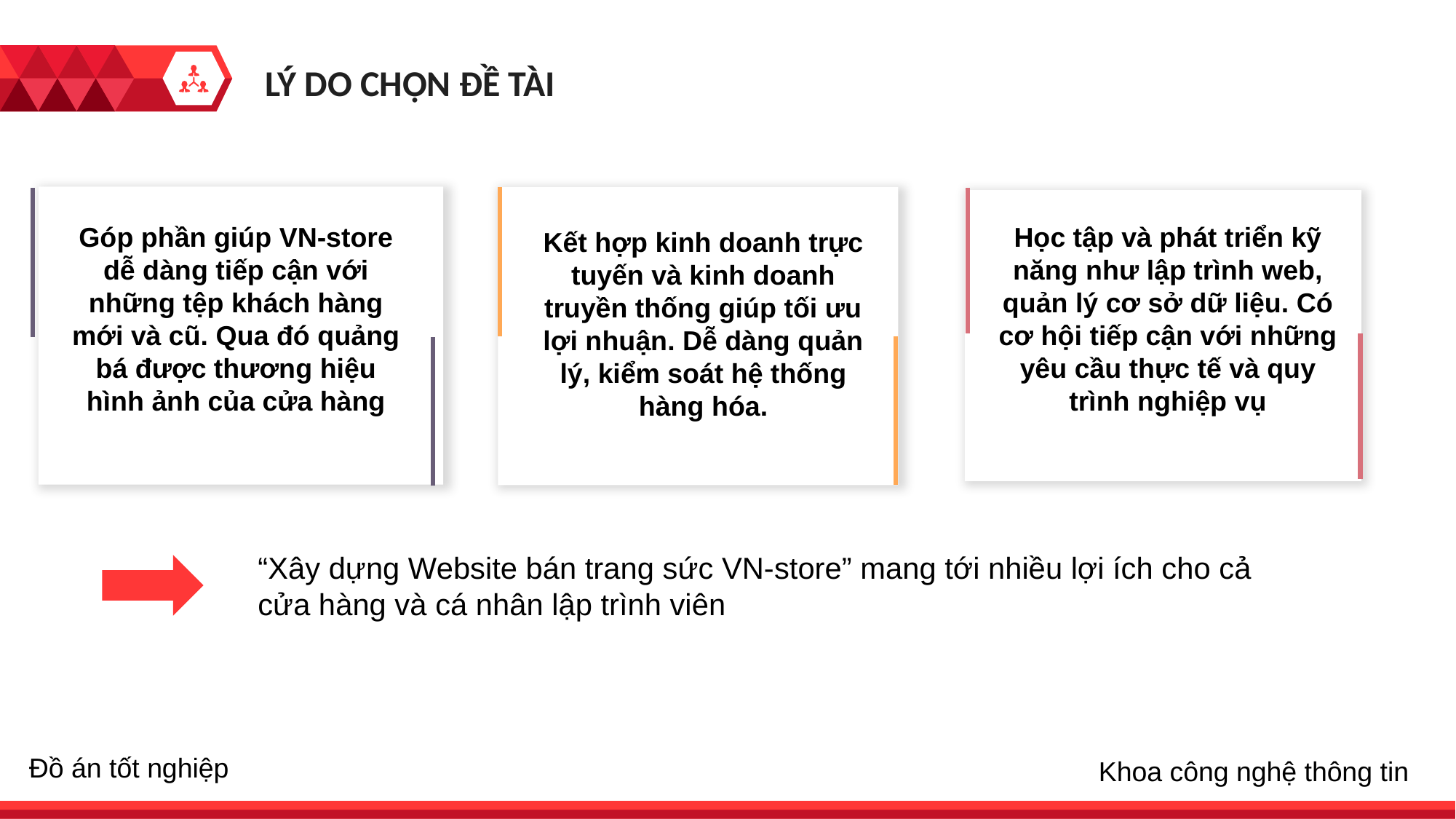

LÝ DO CHỌN ĐỀ TÀI

Góp phần giúp VN-store dễ dàng tiếp cận với những tệp khách hàng mới và cũ. Qua đó quảng bá được thương hiệu hình ảnh của cửa hàng

Kết hợp kinh doanh trực tuyến và kinh doanh truyền thống giúp tối ưu lợi nhuận. Dễ dàng quản lý, kiểm soát hệ thống hàng hóa.

Học tập và phát triển kỹ năng như lập trình web, quản lý cơ sở dữ liệu. Có cơ hội tiếp cận với những yêu cầu thực tế và quy trình nghiệp vụ
“Xây dựng Website bán trang sức VN-store” mang tới nhiều lợi ích cho cả cửa hàng và cá nhân lập trình viên

Đồ án tốt nghiệp
Khoa công nghệ thông tin